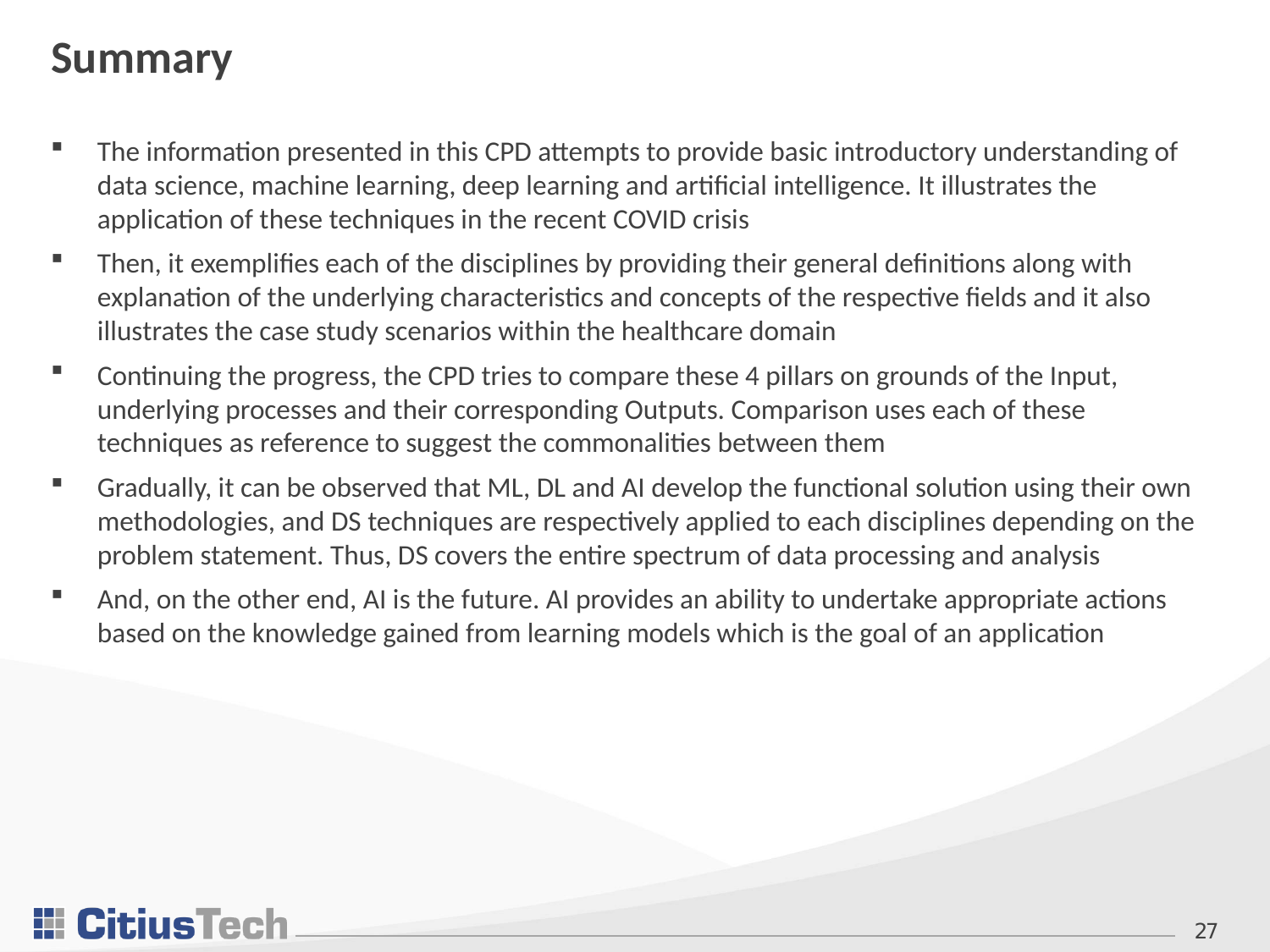

# Summary
The information presented in this CPD attempts to provide basic introductory understanding of data science, machine learning, deep learning and artificial intelligence. It illustrates the application of these techniques in the recent COVID crisis
Then, it exemplifies each of the disciplines by providing their general definitions along with explanation of the underlying characteristics and concepts of the respective fields and it also illustrates the case study scenarios within the healthcare domain
Continuing the progress, the CPD tries to compare these 4 pillars on grounds of the Input, underlying processes and their corresponding Outputs. Comparison uses each of these techniques as reference to suggest the commonalities between them
Gradually, it can be observed that ML, DL and AI develop the functional solution using their own methodologies, and DS techniques are respectively applied to each disciplines depending on the problem statement. Thus, DS covers the entire spectrum of data processing and analysis
And, on the other end, AI is the future. AI provides an ability to undertake appropriate actions based on the knowledge gained from learning models which is the goal of an application